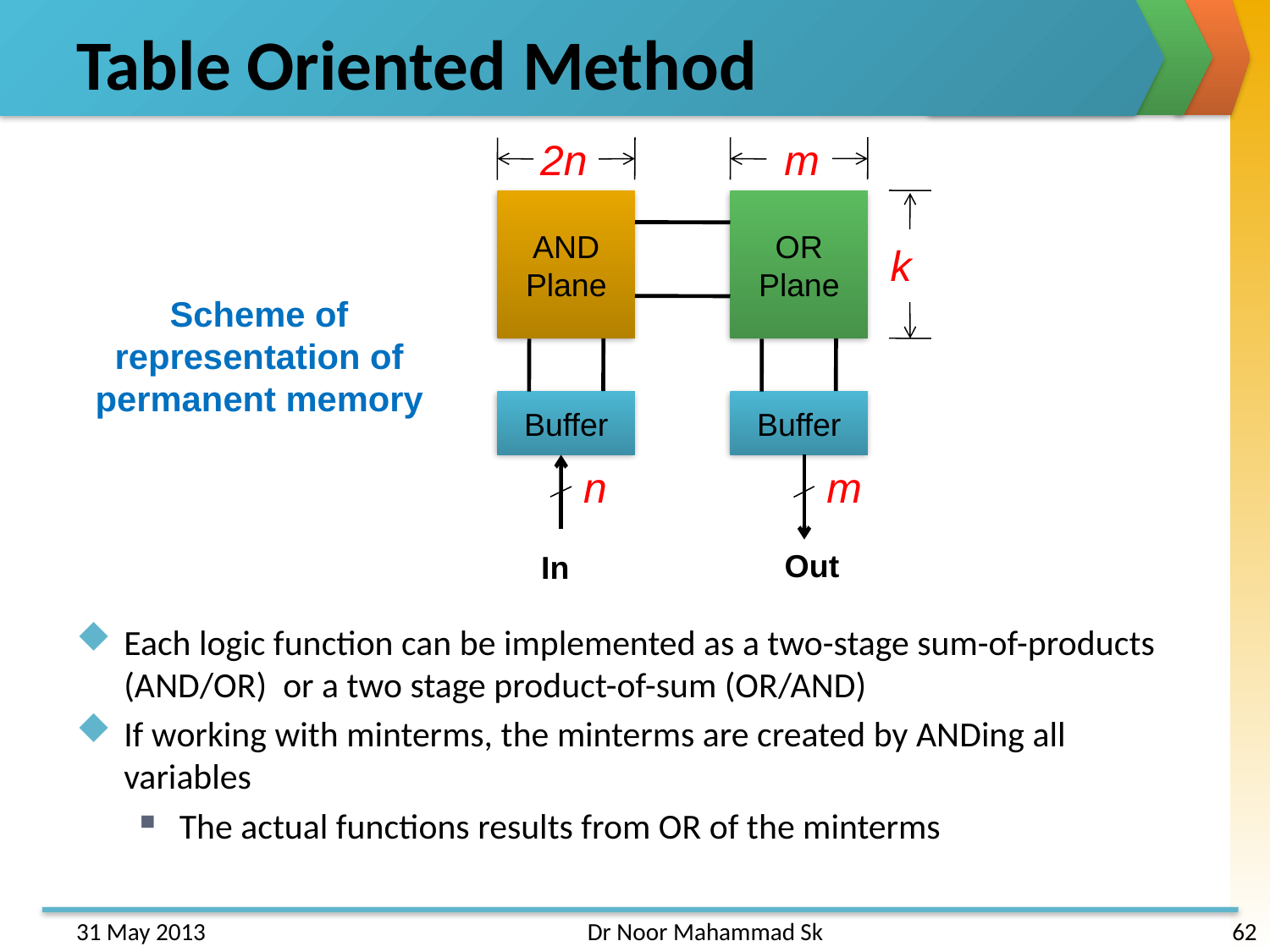

# Table Oriented Method
2n
m
AND Plane
OR Plane
k
Buffer
Buffer
n
m
Out
In
Scheme of representation of permanent memory
Each logic function can be implemented as a two-stage sum-of-products (AND/OR)  or a two stage product-of-sum (OR/AND)
If working with minterms, the minterms are created by ANDing all variables
The actual functions results from OR of the minterms
31 May 2013
Dr Noor Mahammad Sk
62